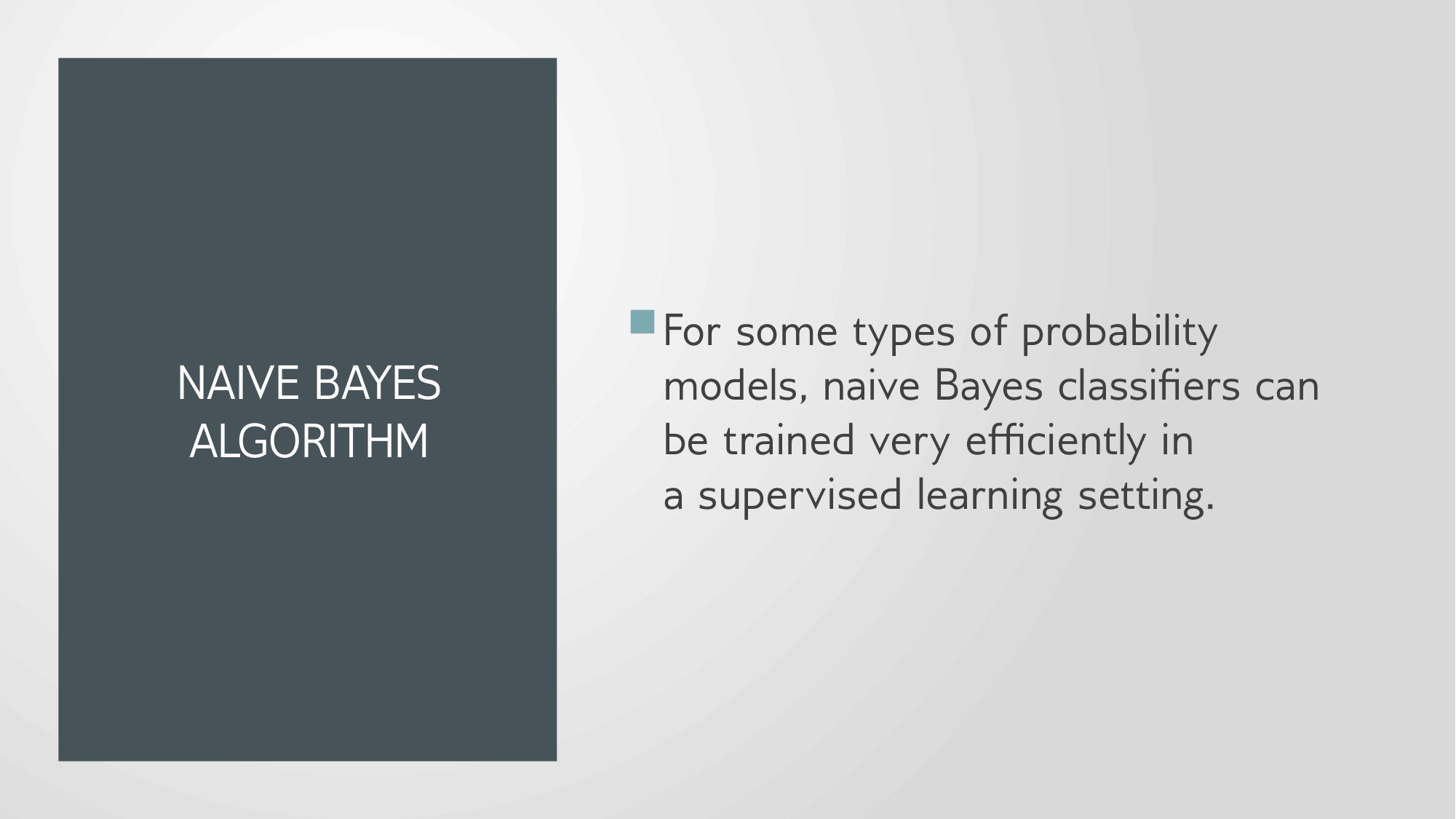

# Naive Bayes algorithm
For some types of probability models, naive Bayes classifiers can be trained very efficiently in a supervised learning setting.